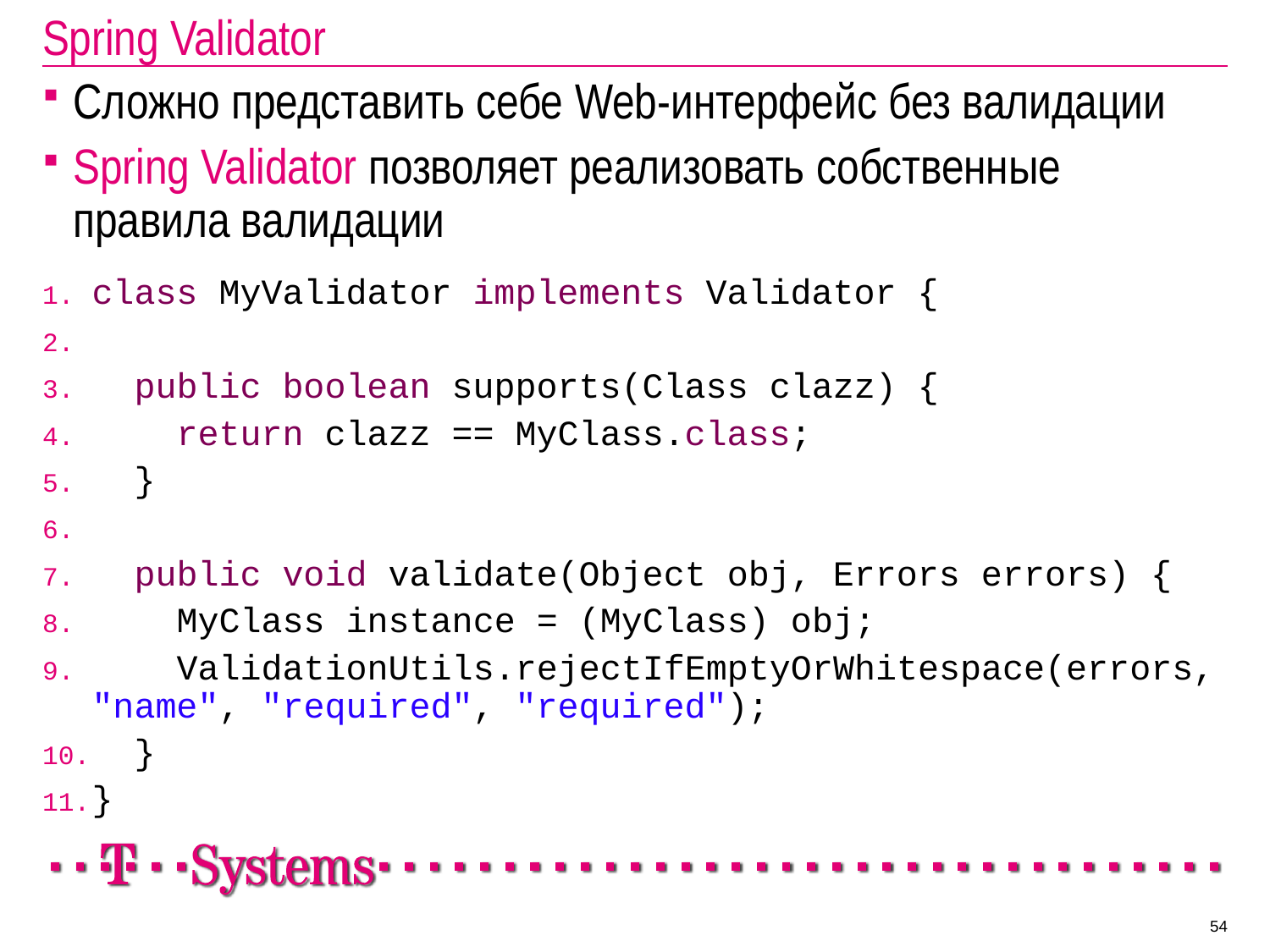

Spring Validator
Сложно представить себе Web-интерфейс без валидации
Spring Validator позволяет реализовать собственные правила валидации

class MyValidator implements Validator {

  public boolean supports(Class clazz) {
    return clazz == MyClass.class;
  }

  public void validate(Object obj, Errors errors) {
    MyClass instance = (MyClass) obj;
    ValidationUtils.rejectIfEmptyOrWhitespace(errors, "name", "required", "required");
  }
}

54